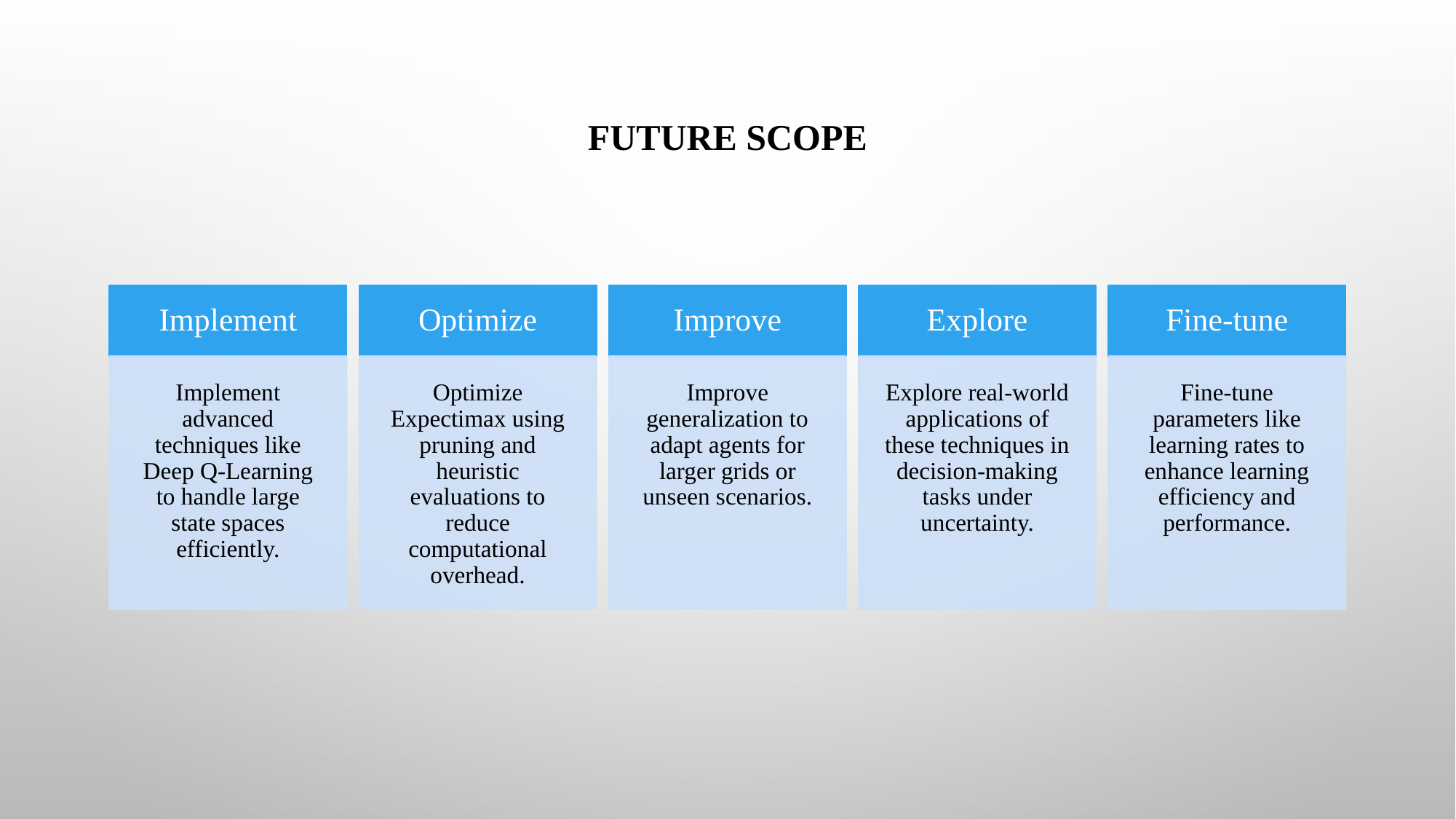

# Future scope
Implement
Implement advanced techniques like Deep Q-Learning to handle large state spaces efficiently.
Optimize
Optimize Expectimax using pruning and heuristic evaluations to reduce computational overhead.
Improve
Improve generalization to adapt agents for larger grids or unseen scenarios.
Explore
Explore real-world applications of these techniques in decision-making tasks under uncertainty.
Fine-tune
Fine-tune parameters like learning rates to enhance learning efficiency and performance.